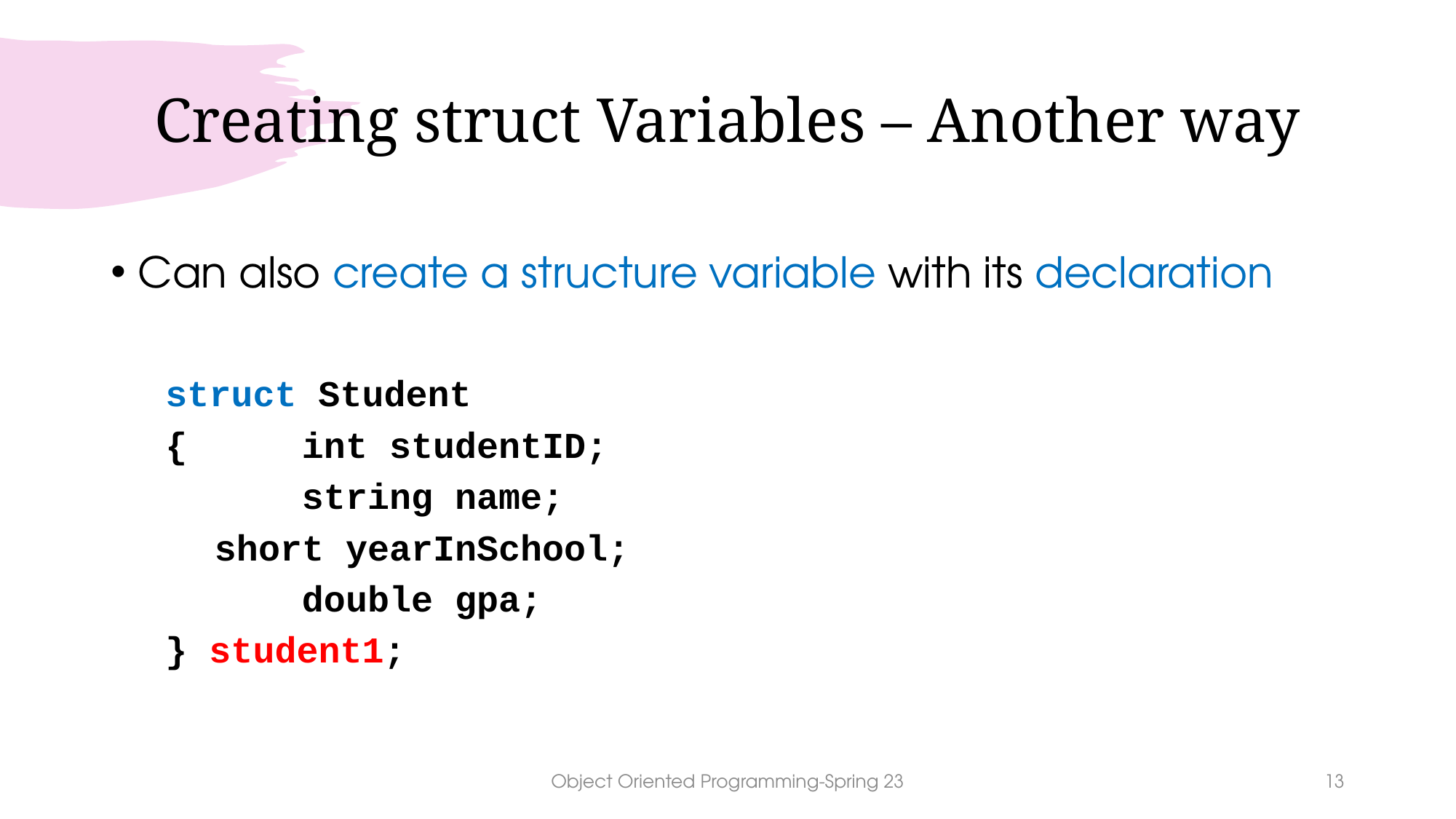

# Creating struct Variables – Another way
Can also create a structure variable with its declaration

struct Student
{		int studentID;
		string name;
	 short yearInSchool;
		double gpa;
} student1;

Object Oriented Programming-Spring 23
13